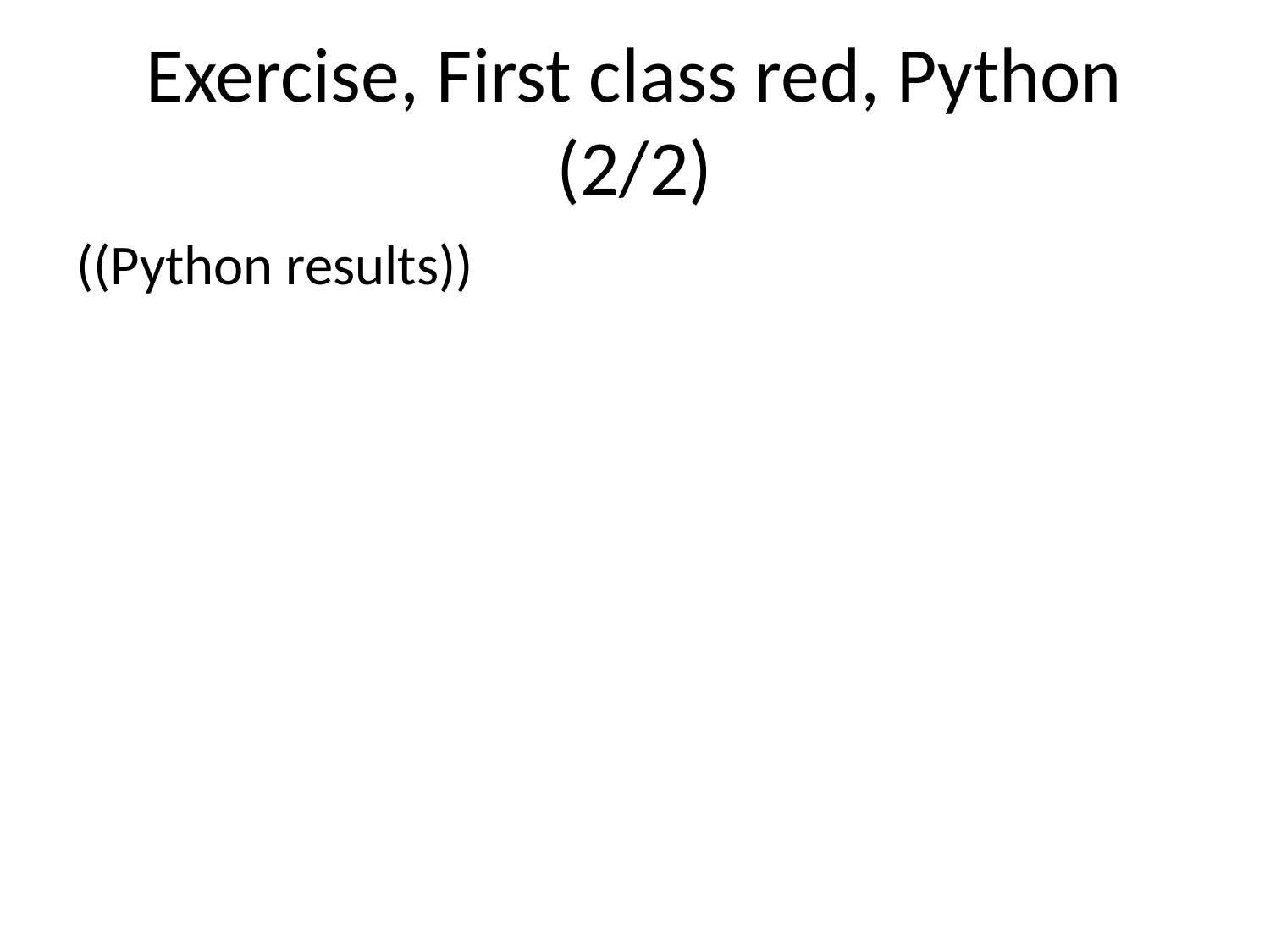

# Exercise, First class red, Python (2/2)
((Python results))